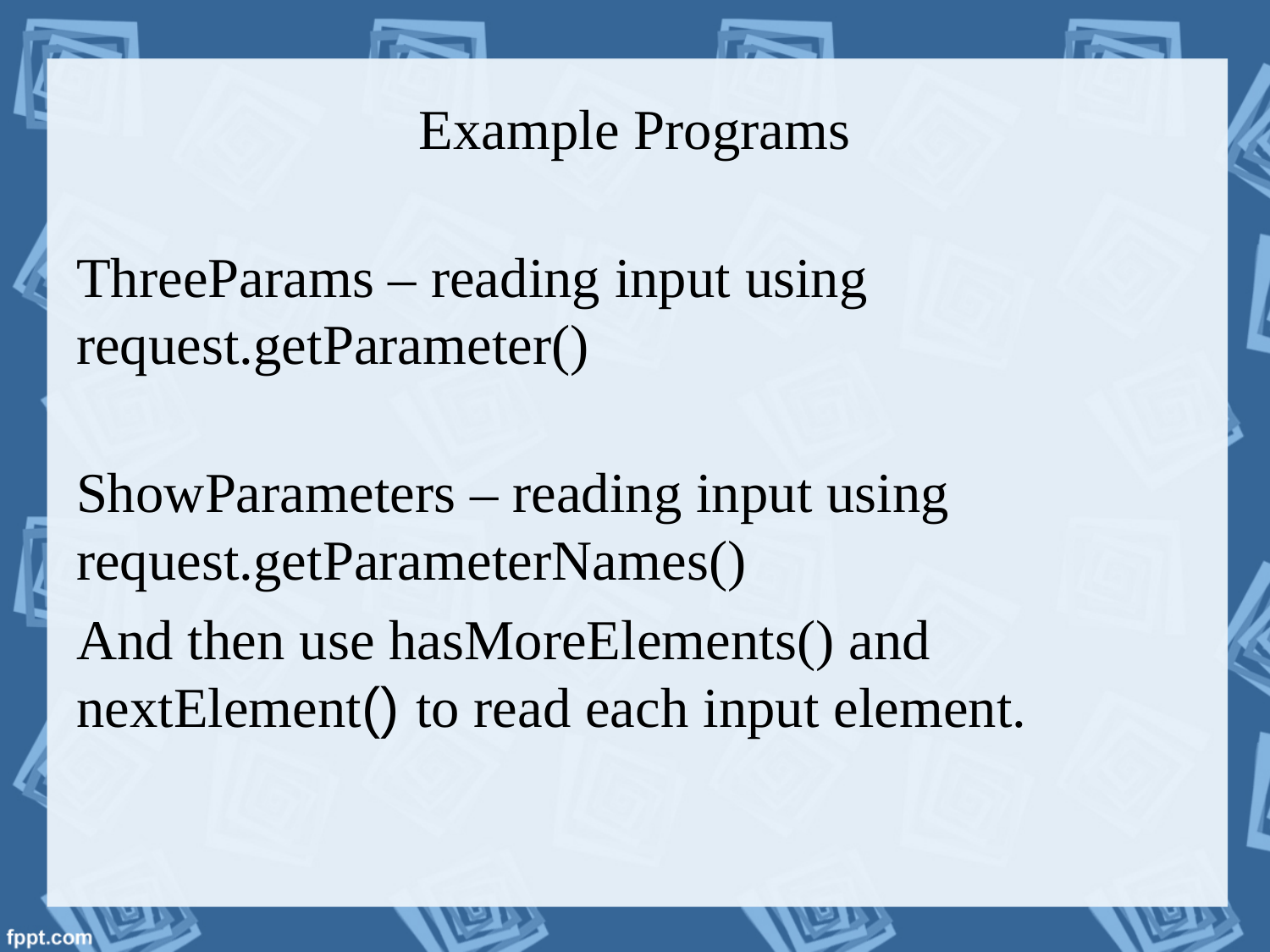

Example Programs

ThreeParams – reading input using request.getParameter()

ShowParameters – reading input using request.getParameterNames()
And then use hasMoreElements() and nextElement() to read each input element.